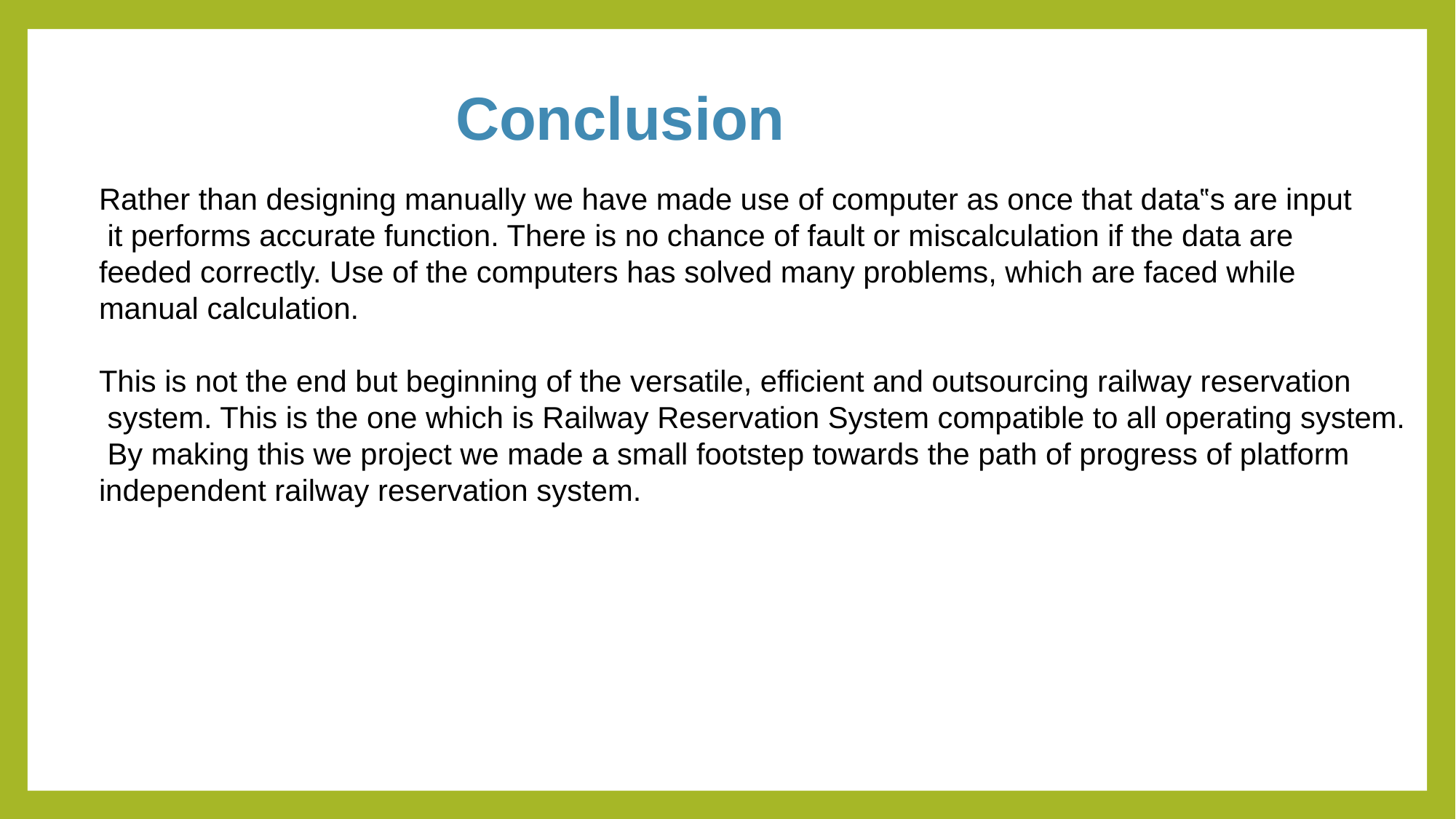

Conclusion
Rather than designing manually we have made use of computer as once that data‟s are input
 it performs accurate function. There is no chance of fault or miscalculation if the data are
feeded correctly. Use of the computers has solved many problems, which are faced while
manual calculation.

This is not the end but beginning of the versatile, efficient and outsourcing railway reservation
 system. This is the one which is Railway Reservation System compatible to all operating system.
 By making this we project we made a small footstep towards the path of progress of platform
independent railway reservation system.